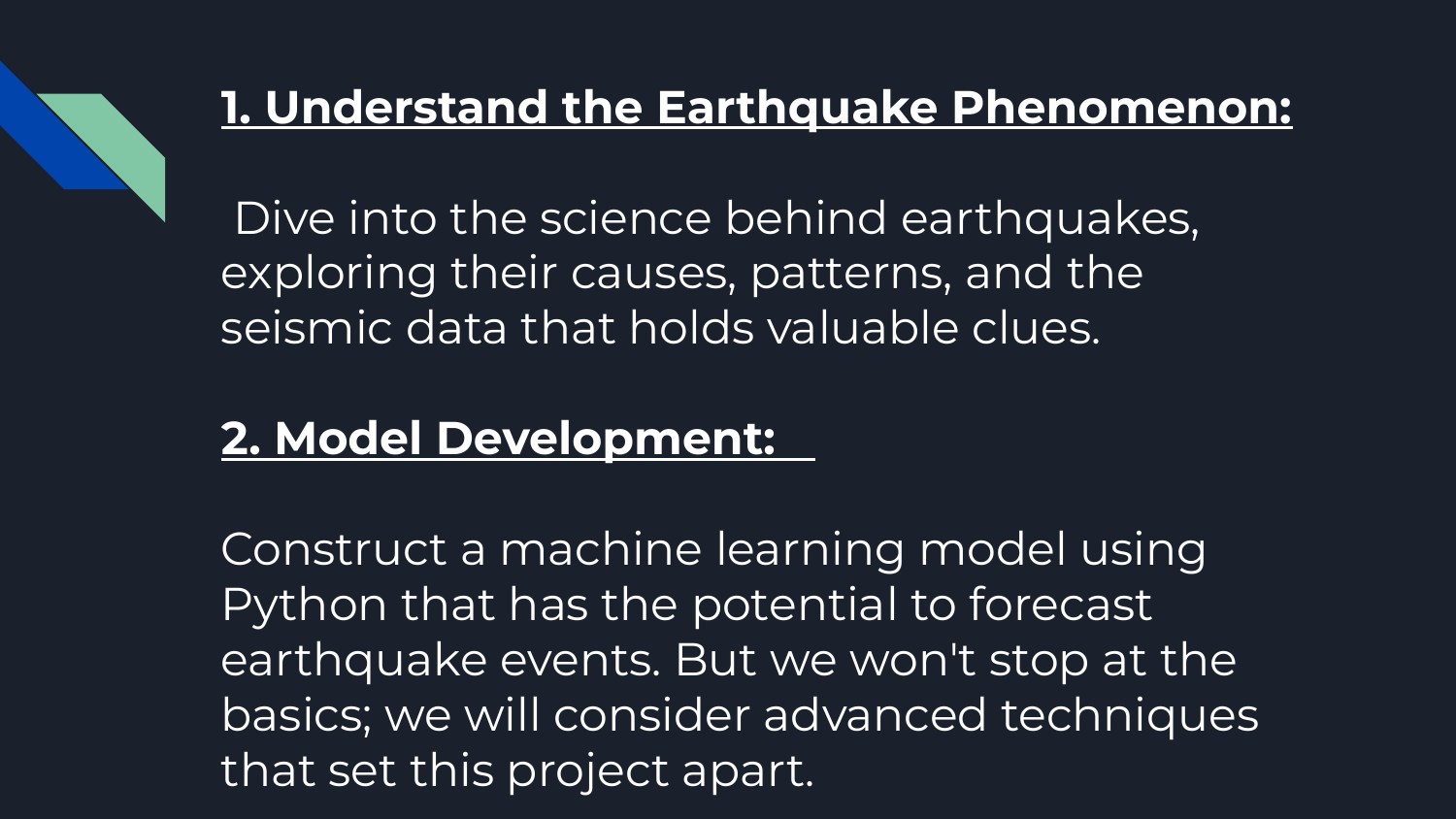

# 1. Understand the Earthquake Phenomenon: Dive into the science behind earthquakes, exploring their causes, patterns, and the seismic data that holds valuable clues. 2. Model Development: Construct a machine learning model using Python that has the potential to forecast earthquake events. But we won't stop at the basics; we will consider advanced techniques that set this project apart.